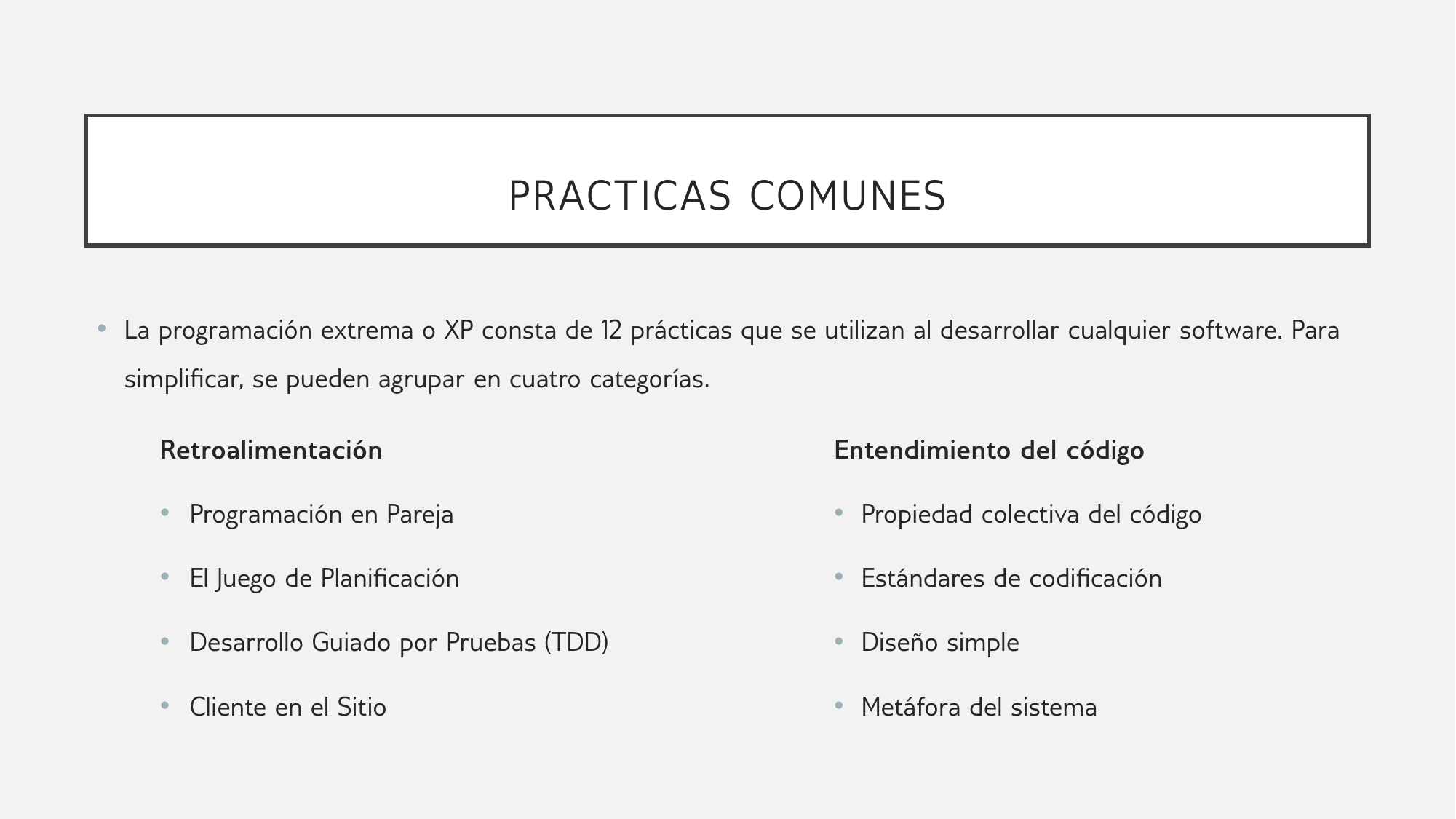

# Practicas comunes
La programación extrema o XP consta de 12 prácticas que se utilizan al desarrollar cualquier software. Para simplificar, se pueden agrupar en cuatro categorías.
Retroalimentación
Programación en Pareja
El Juego de Planificación
Desarrollo Guiado por Pruebas (TDD)
Cliente en el Sitio
Entendimiento del código
Propiedad colectiva del código
Estándares de codificación
Diseño simple
Metáfora del sistema